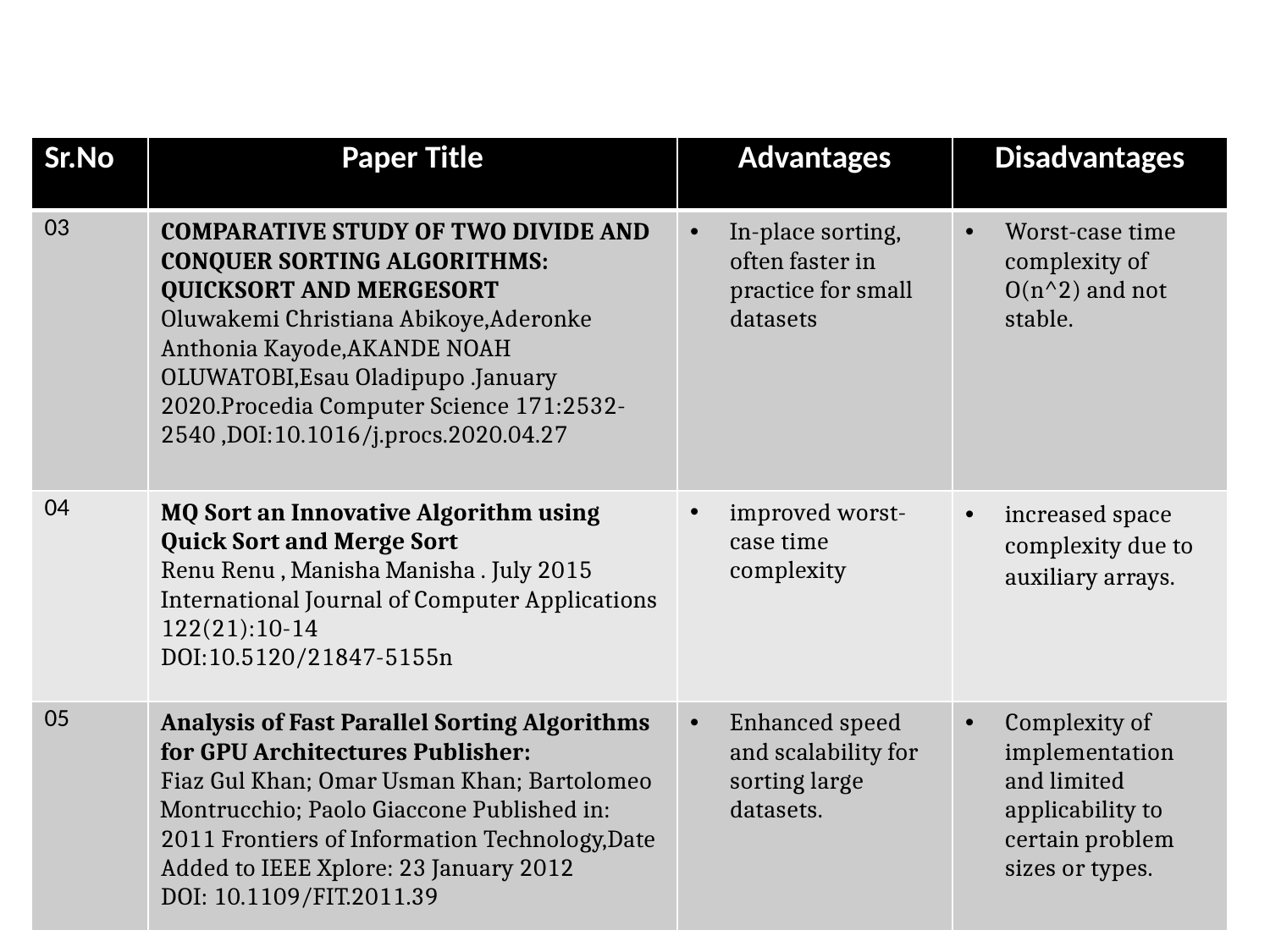

#
| Sr.No | Paper Title | Advantages | Disadvantages |
| --- | --- | --- | --- |
| 03 | COMPARATIVE STUDY OF TWO DIVIDE AND CONQUER SORTING ALGORITHMS: QUICKSORT AND MERGESORT Oluwakemi Christiana Abikoye,Aderonke Anthonia Kayode,AKANDE NOAH OLUWATOBI,Esau Oladipupo .January 2020.Procedia Computer Science 171:2532-2540 ,DOI:10.1016/j.procs.2020.04.27 | In-place sorting, often faster in practice for small datasets | Worst-case time complexity of O(n^2) and not stable. |
| 04 | MQ Sort an Innovative Algorithm using Quick Sort and Merge Sort Renu Renu , Manisha Manisha . July 2015 International Journal of Computer Applications 122(21):10-14 DOI:10.5120/21847-5155n | improved worst-case time complexity | increased space complexity due to auxiliary arrays. |
| 05 | Analysis of Fast Parallel Sorting Algorithms for GPU Architectures Publisher: Fiaz Gul Khan; Omar Usman Khan; Bartolomeo Montrucchio; Paolo Giaccone Published in: 2011 Frontiers of Information Technology,Date Added to IEEE Xplore: 23 January 2012 DOI: 10.1109/FIT.2011.39 | Enhanced speed and scalability for sorting large datasets. | Complexity of implementation and limited applicability to certain problem sizes or types. |